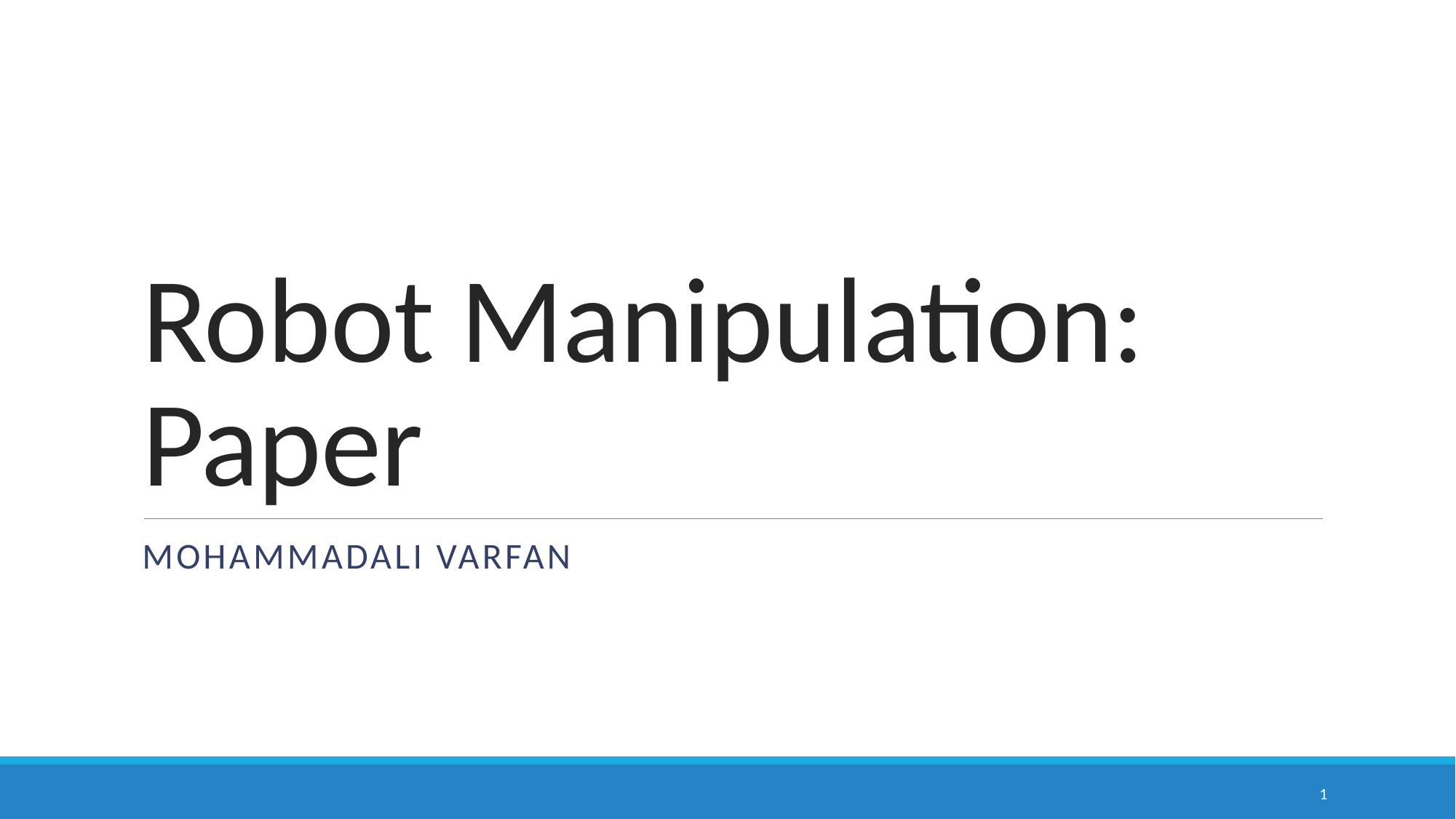

# Robot Manipulation: Paper
Mohammadali Varfan
1